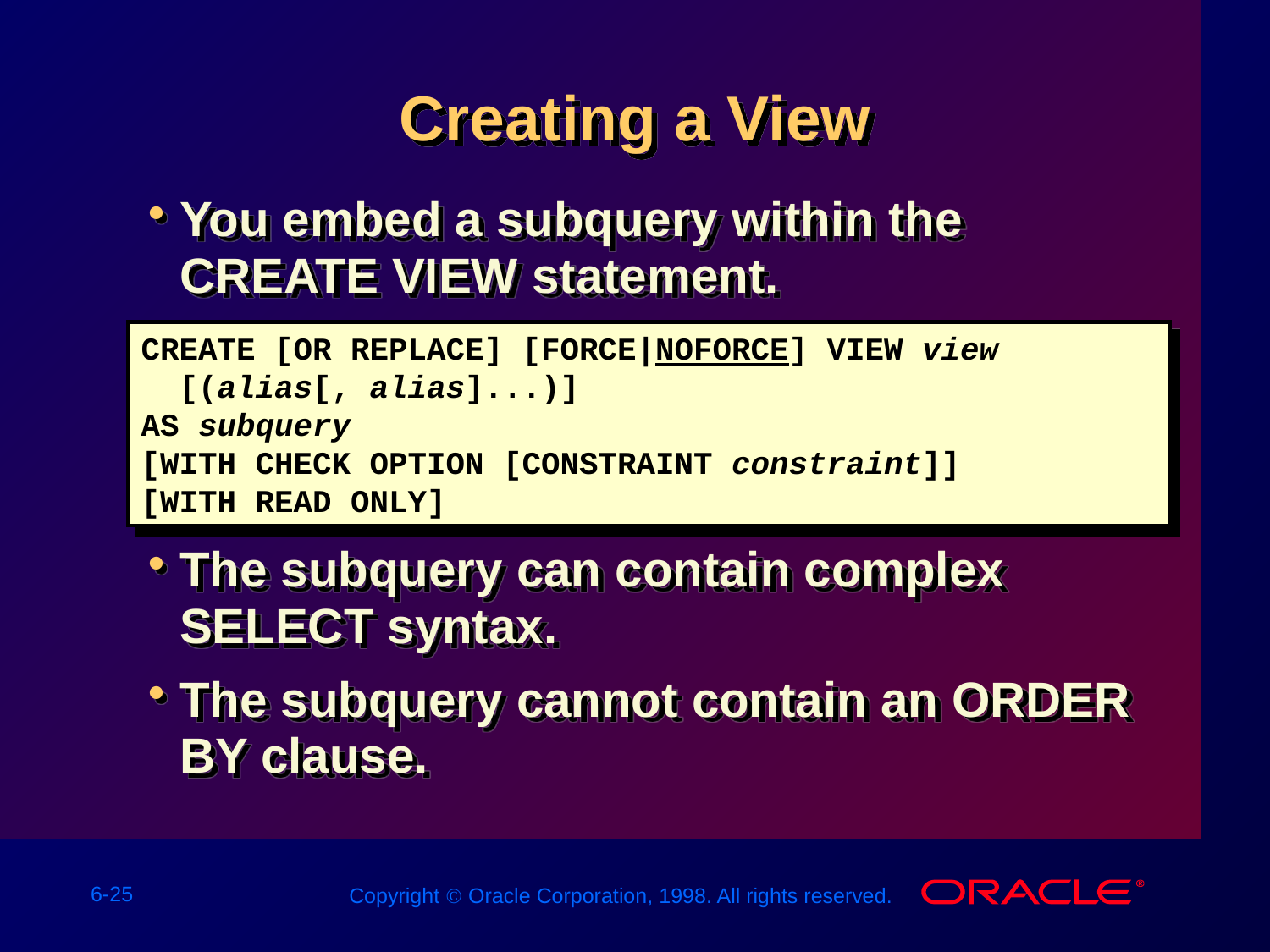

# Creating a View
You embed a subquery within the CREATE VIEW statement.

The subquery can contain complex SELECT syntax.
The subquery cannot contain an ORDER BY clause.
CREATE [OR REPLACE] [FORCE|NOFORCE] VIEW view
  [(alias[, alias]...)]
AS subquery
[WITH CHECK OPTION [CONSTRAINT constraint]]
[WITH READ ONLY]